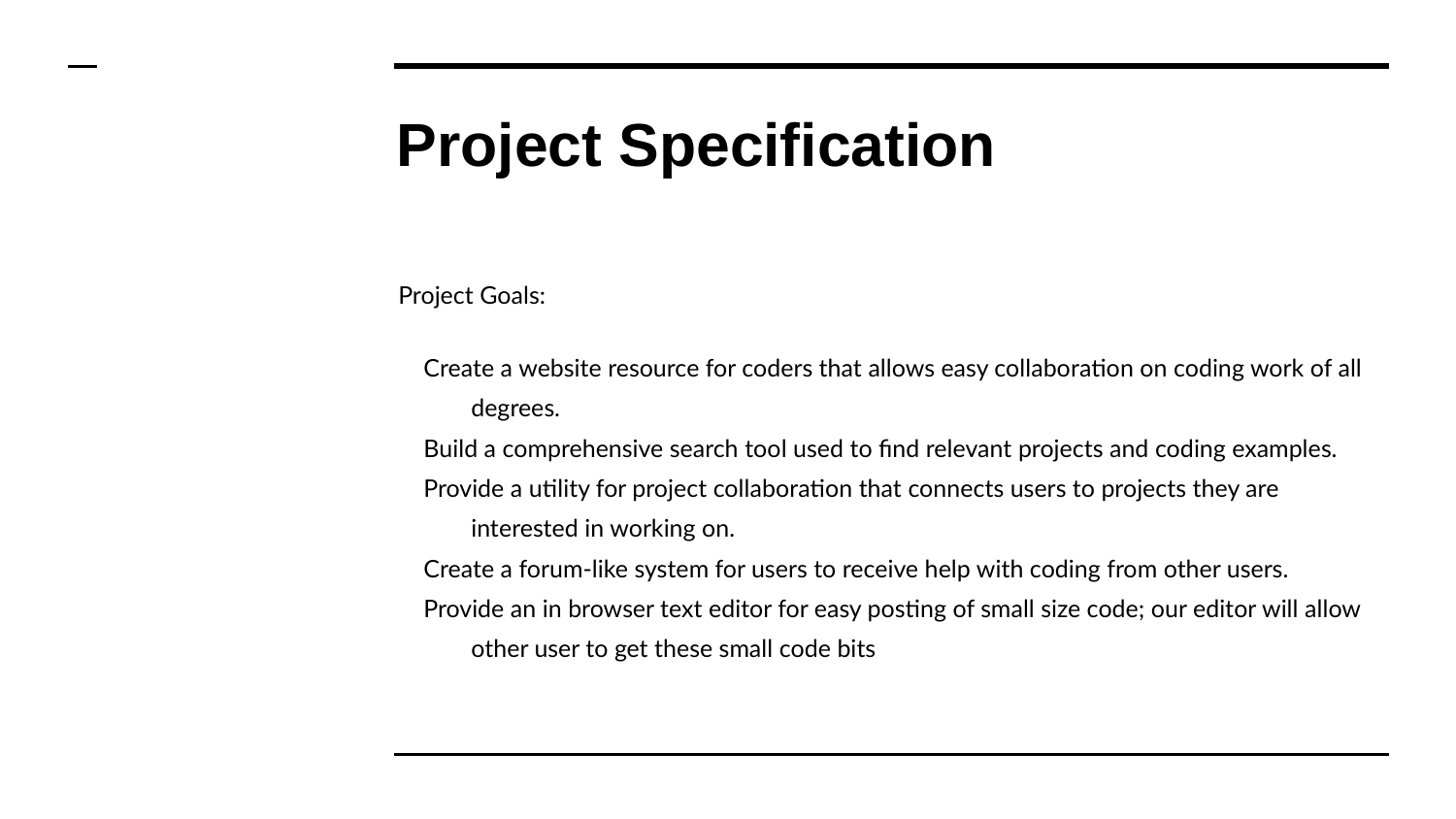

# Project Specification
Project Goals:

Create a website resource for coders that allows easy collaboration on coding work of all degrees.
Build a comprehensive search tool used to find relevant projects and coding examples.
Provide a utility for project collaboration that connects users to projects they are interested in working on.
Create a forum-like system for users to receive help with coding from other users.
Provide an in browser text editor for easy posting of small size code; our editor will allow other user to get these small code bits